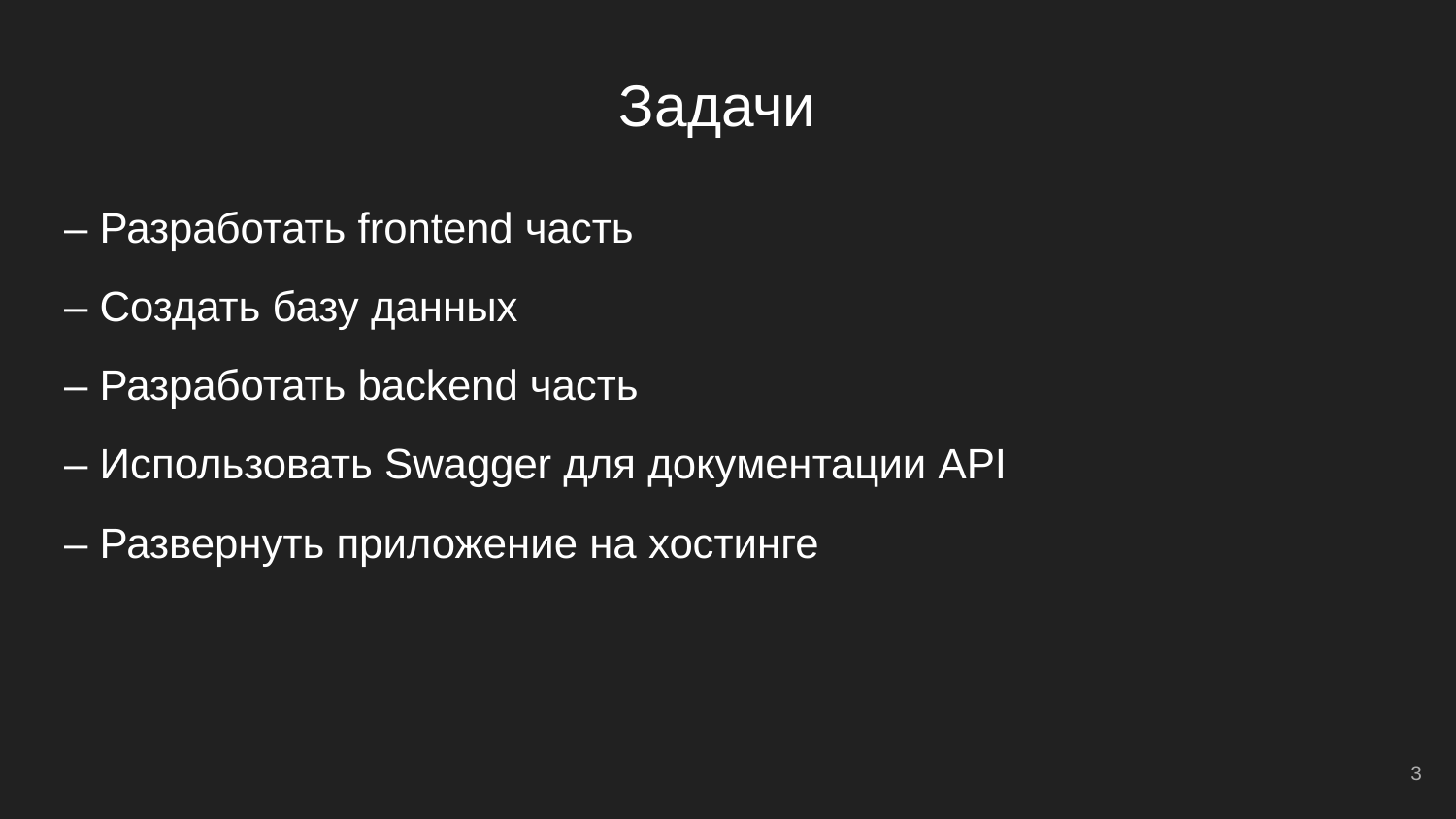

# Задачи
– Разработать frontend часть
– Создать базу данных
– Разработать backend часть
– Использовать Swagger для документации API
– Развернуть приложение на хостинге

3